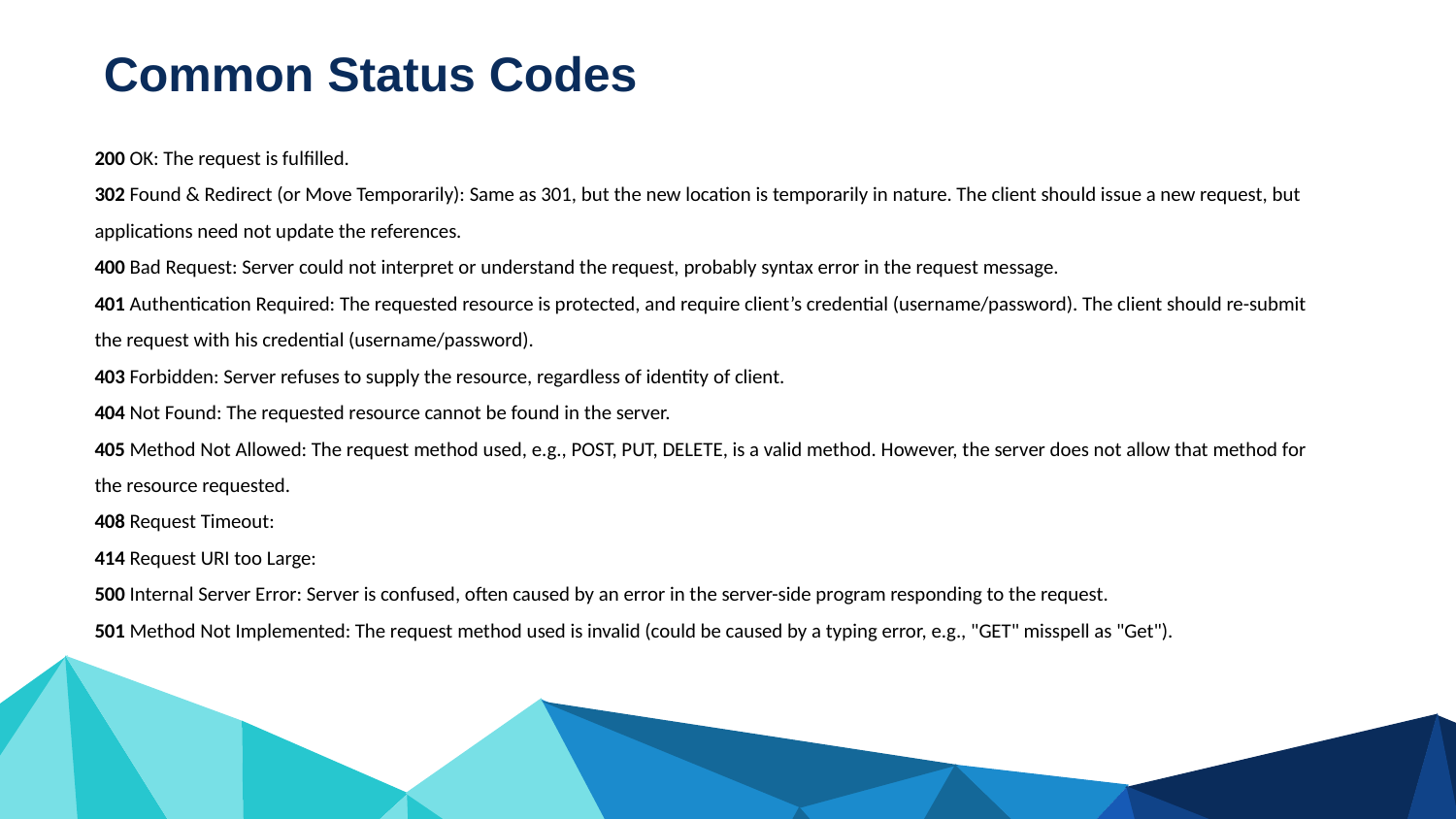

Common Status Codes
200 OK: The request is fulfilled.
302 Found & Redirect (or Move Temporarily): Same as 301, but the new location is temporarily in nature. The client should issue a new request, but applications need not update the references.
400 Bad Request: Server could not interpret or understand the request, probably syntax error in the request message.
401 Authentication Required: The requested resource is protected, and require client’s credential (username/password). The client should re-submit the request with his credential (username/password).
403 Forbidden: Server refuses to supply the resource, regardless of identity of client.
404 Not Found: The requested resource cannot be found in the server.
405 Method Not Allowed: The request method used, e.g., POST, PUT, DELETE, is a valid method. However, the server does not allow that method for the resource requested.
408 Request Timeout:
414 Request URI too Large:
500 Internal Server Error: Server is confused, often caused by an error in the server-side program responding to the request.
501 Method Not Implemented: The request method used is invalid (could be caused by a typing error, e.g., "GET" misspell as "Get").